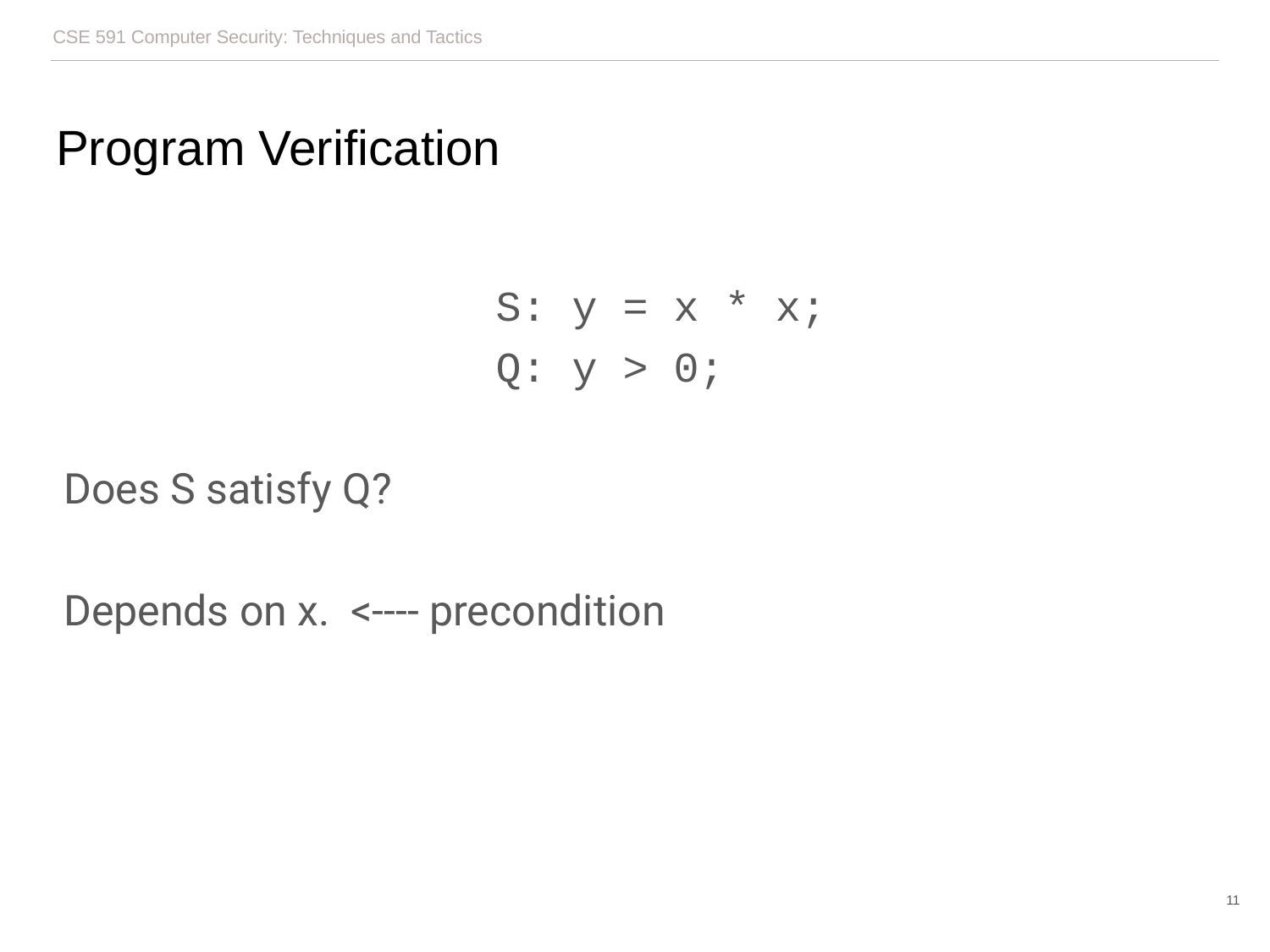

# Program Verification

                 S: y = x * x;
                 Q: y > 0;

Does S satisfy Q?

Depends on x.  <---- precondition
11